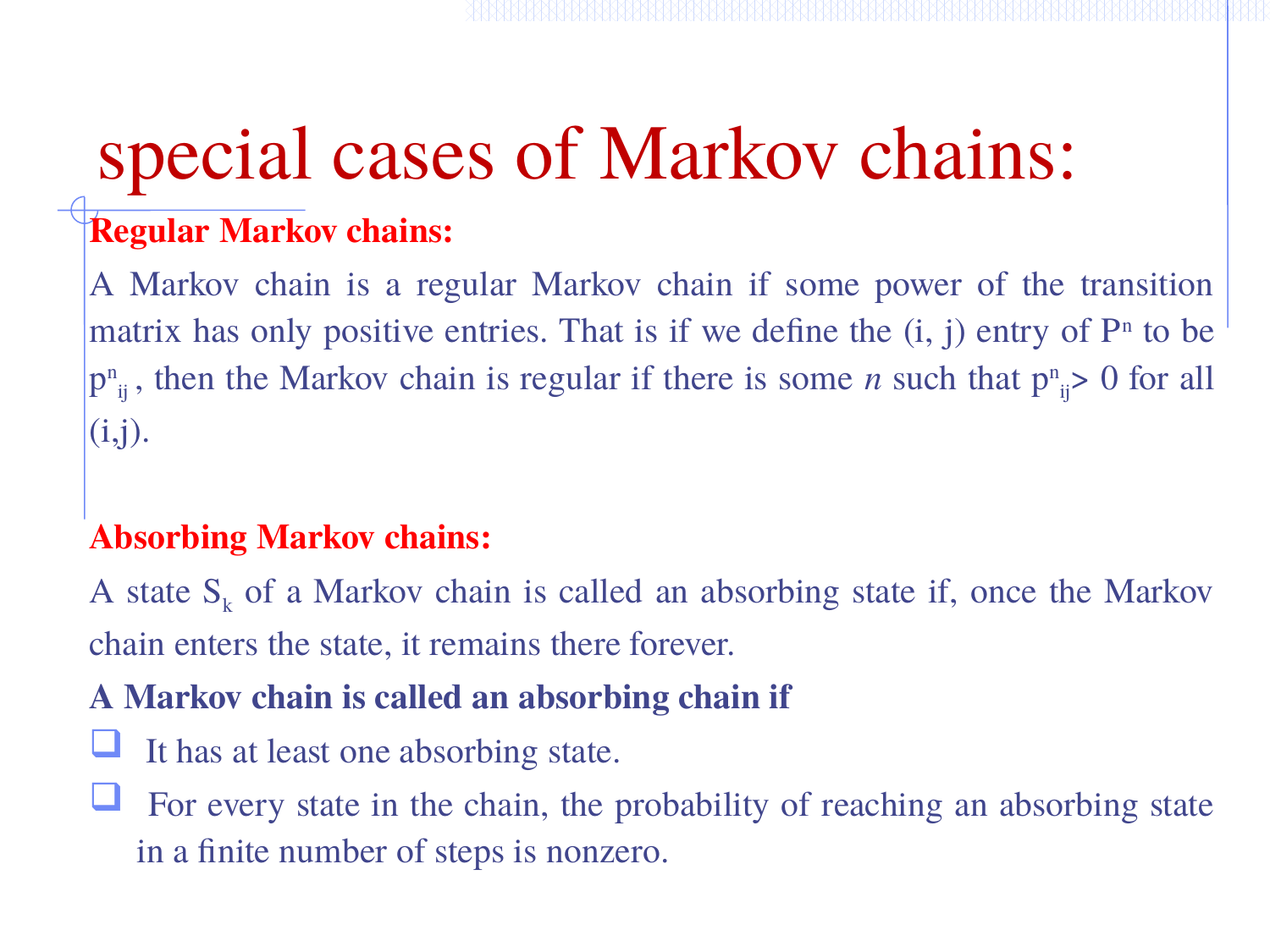

# special cases of Markov chains:
Regular Markov chains:
A Markov chain is a regular Markov chain if some power of the transition matrix has only positive entries. That is if we define the (i, j) entry of Pn to be pnij , then the Markov chain is regular if there is some n such that pnij> 0 for all (i,j).

Absorbing Markov chains:
A state Sk of a Markov chain is called an absorbing state if, once the Markov chain enters the state, it remains there forever.
A Markov chain is called an absorbing chain if
 It has at least one absorbing state.
 For every state in the chain, the probability of reaching an absorbing state in a finite number of steps is nonzero.